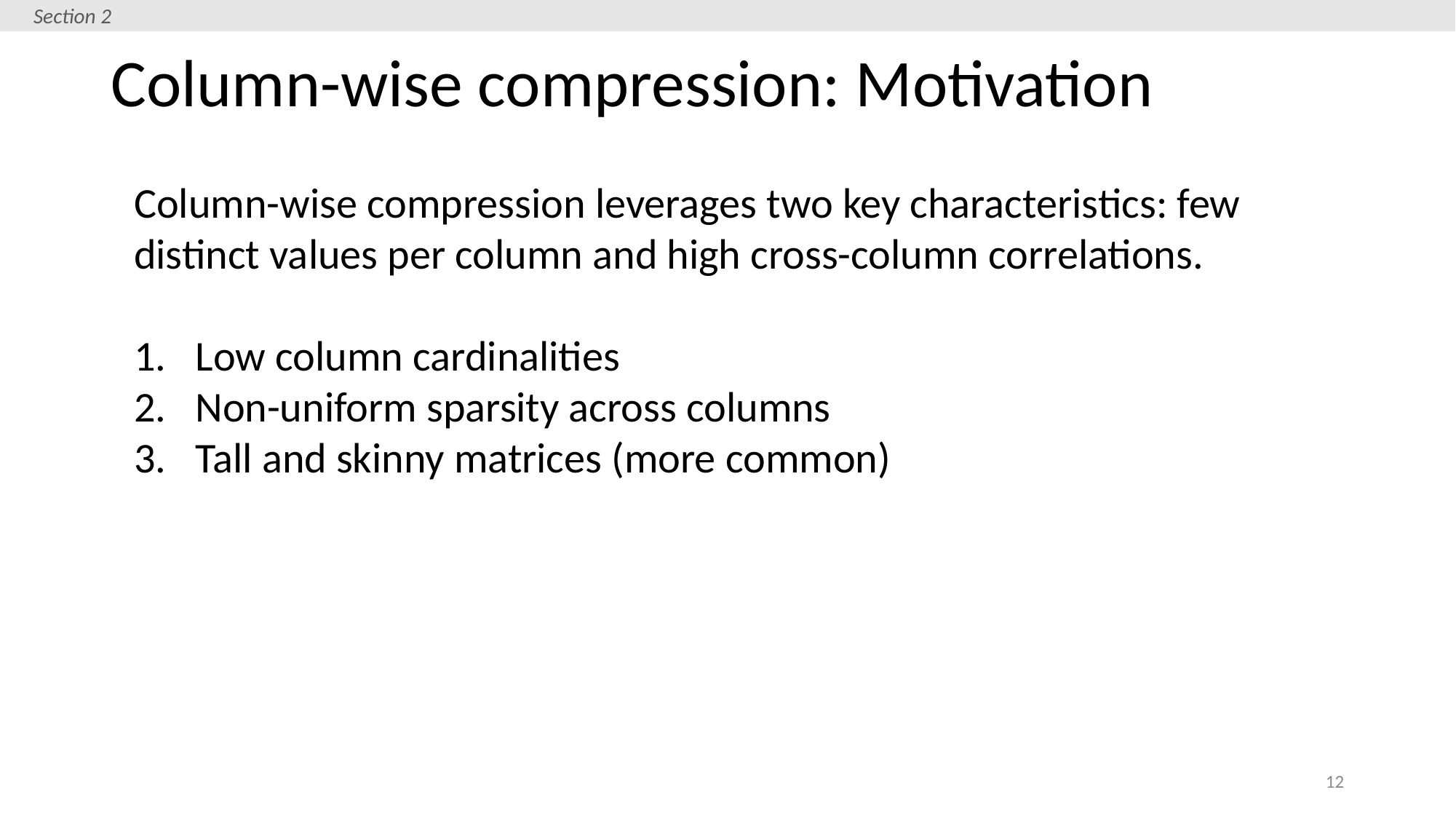

Section 2
# Column-wise compression: Motivation
Column-wise compression leverages two key characteristics: few distinct values per column and high cross-column correlations.

Low column cardinalities
Non-uniform sparsity across columns
Tall and skinny matrices (more common)
12